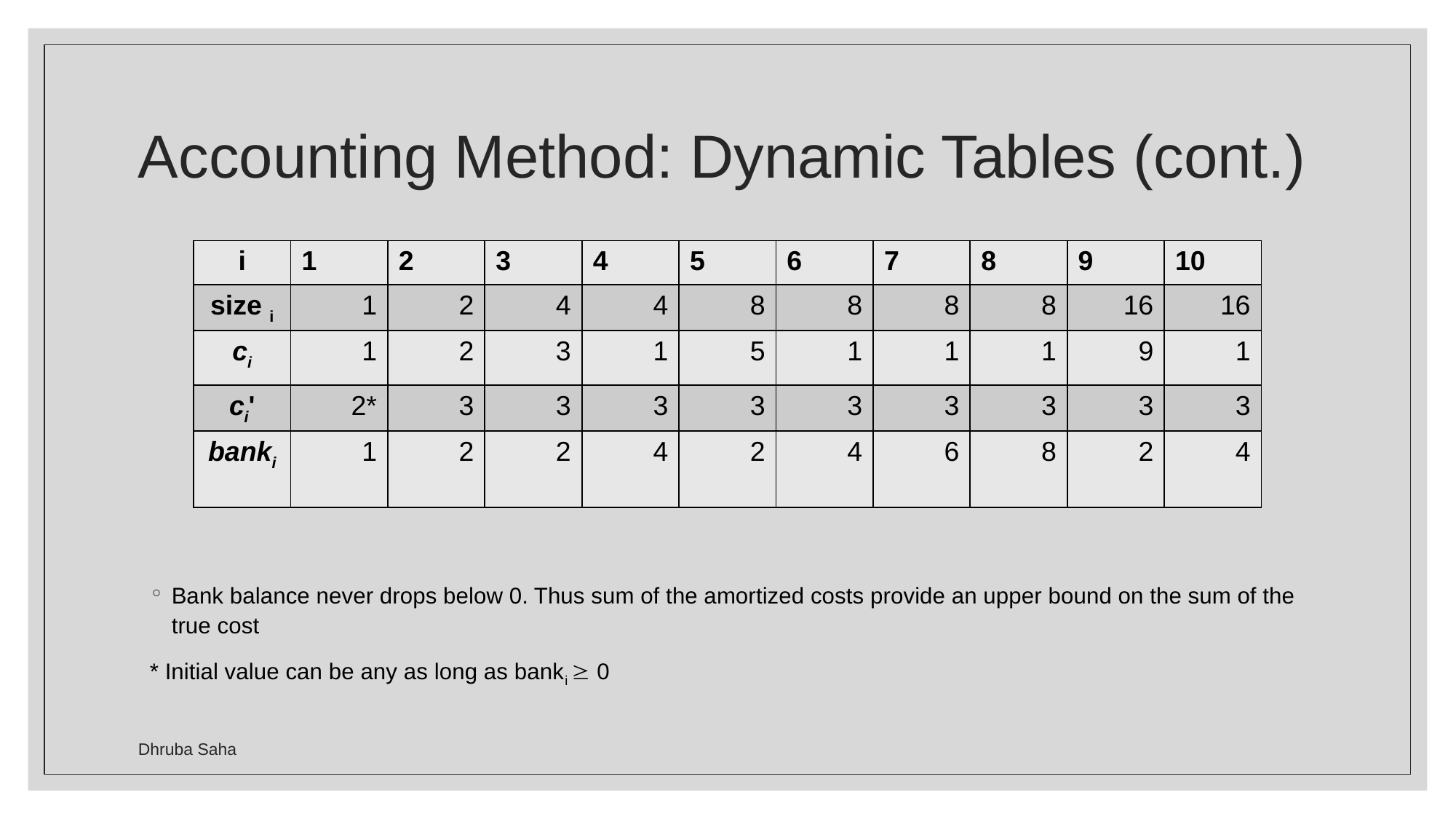

# Accounting Method: Dynamic Tables (cont.)
| i | 1 | 2 | 3 | 4 | 5 | 6 | 7 | 8 | 9 | 10 |
| --- | --- | --- | --- | --- | --- | --- | --- | --- | --- | --- |
| size i | 1 | 2 | 4 | 4 | 8 | 8 | 8 | 8 | 16 | 16 |
| ci | 1 | 2 | 3 | 1 | 5 | 1 | 1 | 1 | 9 | 1 |
| ci' | 2\* | 3 | 3 | 3 | 3 | 3 | 3 | 3 | 3 | 3 |
| banki | 1 | 2 | 2 | 4 | 2 | 4 | 6 | 8 | 2 | 4 |
Bank balance never drops below 0. Thus sum of the amortized costs provide an upper bound on the sum of the true cost
* Initial value can be any as long as banki ≥ 0
Dhruba Saha